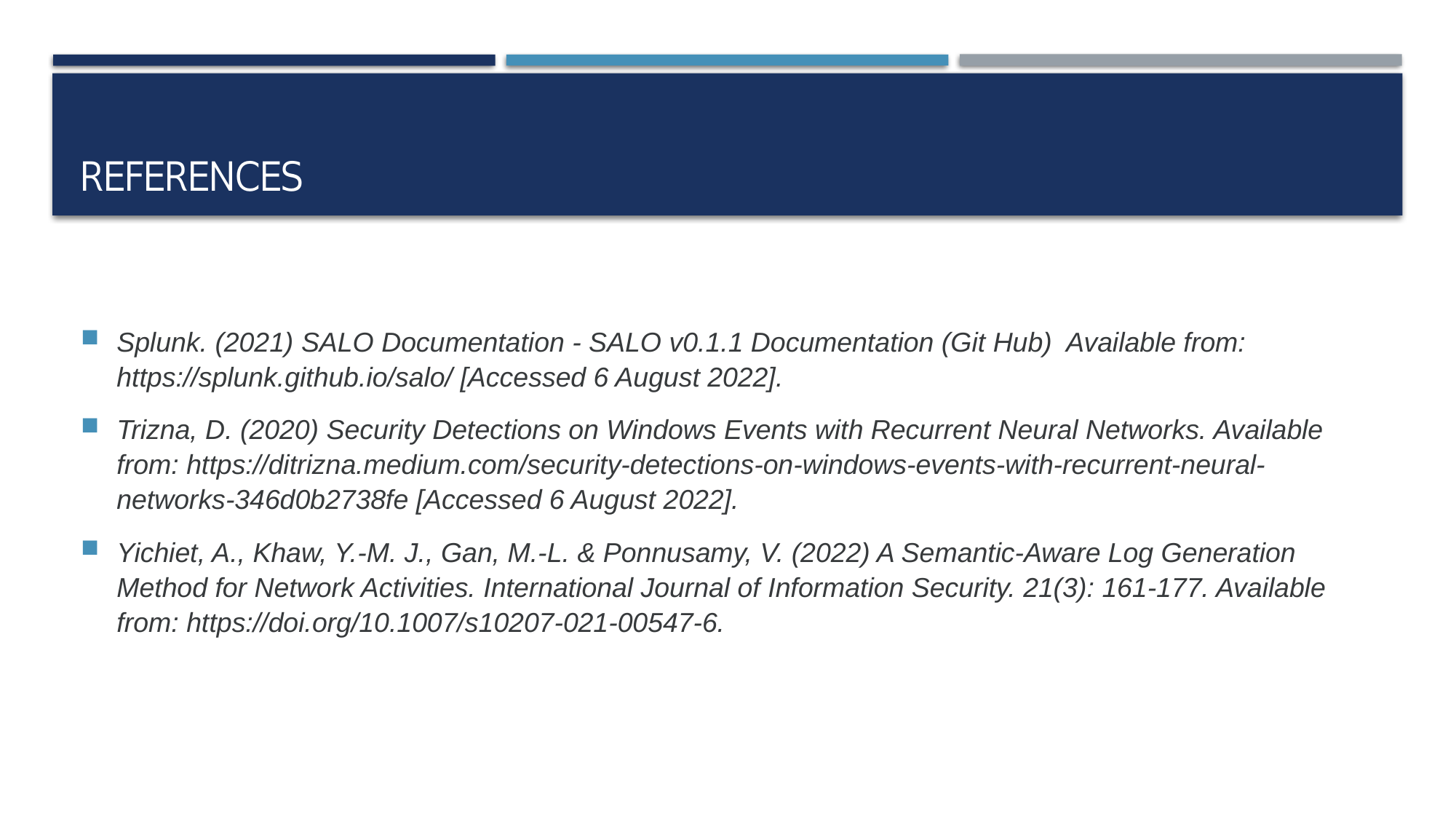

# References
Splunk. (2021) SALO Documentation - SALO v0.1.1 Documentation (Git Hub)  Available from: https://splunk.github.io/salo/ [Accessed 6 August 2022].
Trizna, D. (2020) Security Detections on Windows Events with Recurrent Neural Networks. Available from: https://ditrizna.medium.com/security-detections-on-windows-events-with-recurrent-neural-networks-346d0b2738fe [Accessed 6 August 2022].
Yichiet, A., Khaw, Y.-M. J., Gan, M.-L. & Ponnusamy, V. (2022) A Semantic-Aware Log Generation Method for Network Activities. International Journal of Information Security. 21(3): 161-177. Available from: https://doi.org/10.1007/s10207-021-00547-6.